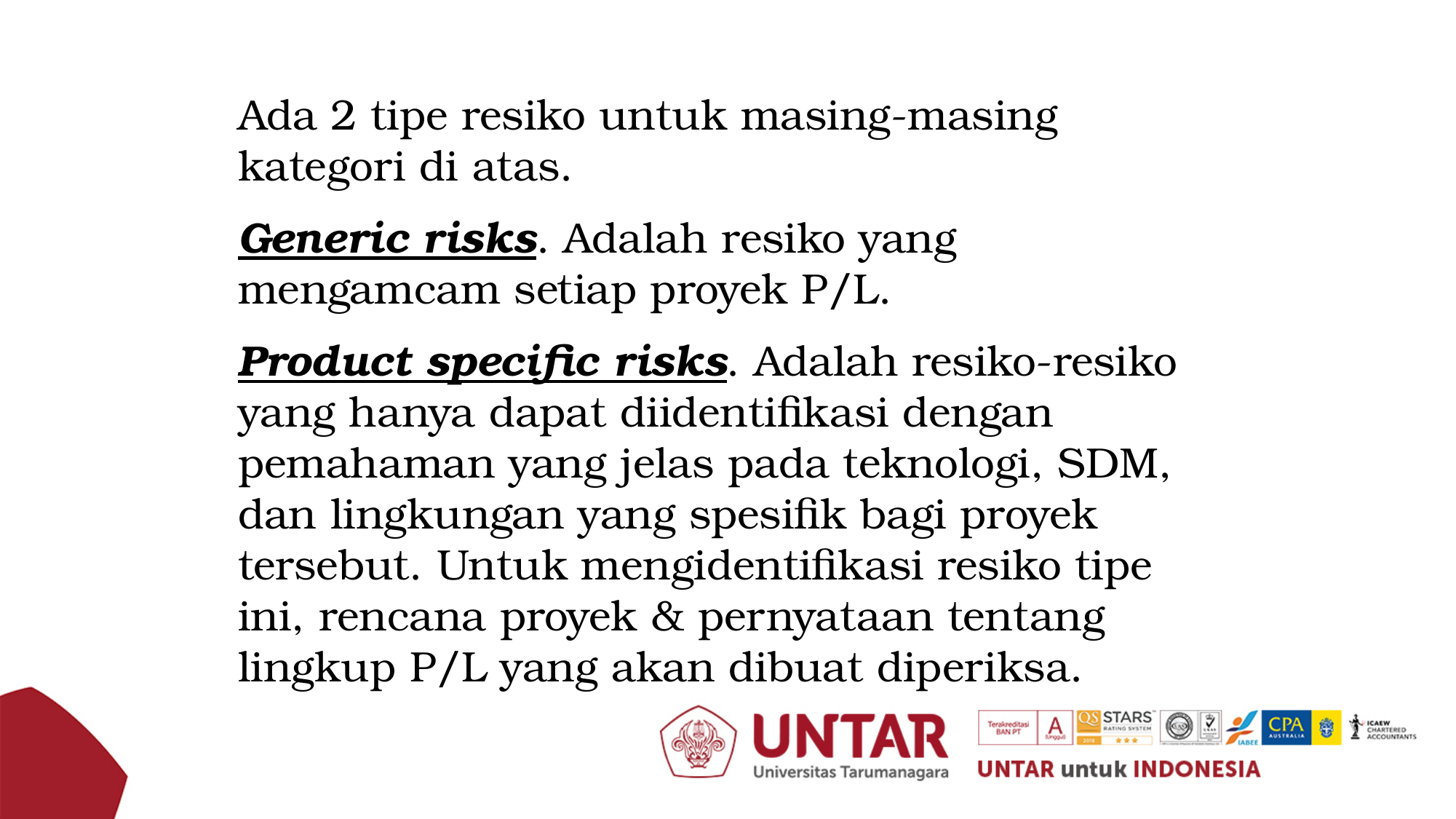

Ada 2 tipe resiko untuk masing-masing kategori di atas.
Generic risks. Adalah resiko yang mengamcam setiap proyek P/L.
Product specific risks. Adalah resiko-resiko yang hanya dapat diidentifikasi dengan pemahaman yang jelas pada teknologi, SDM, dan lingkungan yang spesifik bagi proyek tersebut. Untuk mengidentifikasi resiko tipe ini, rencana proyek & pernyataan tentang lingkup P/L yang akan dibuat diperiksa.